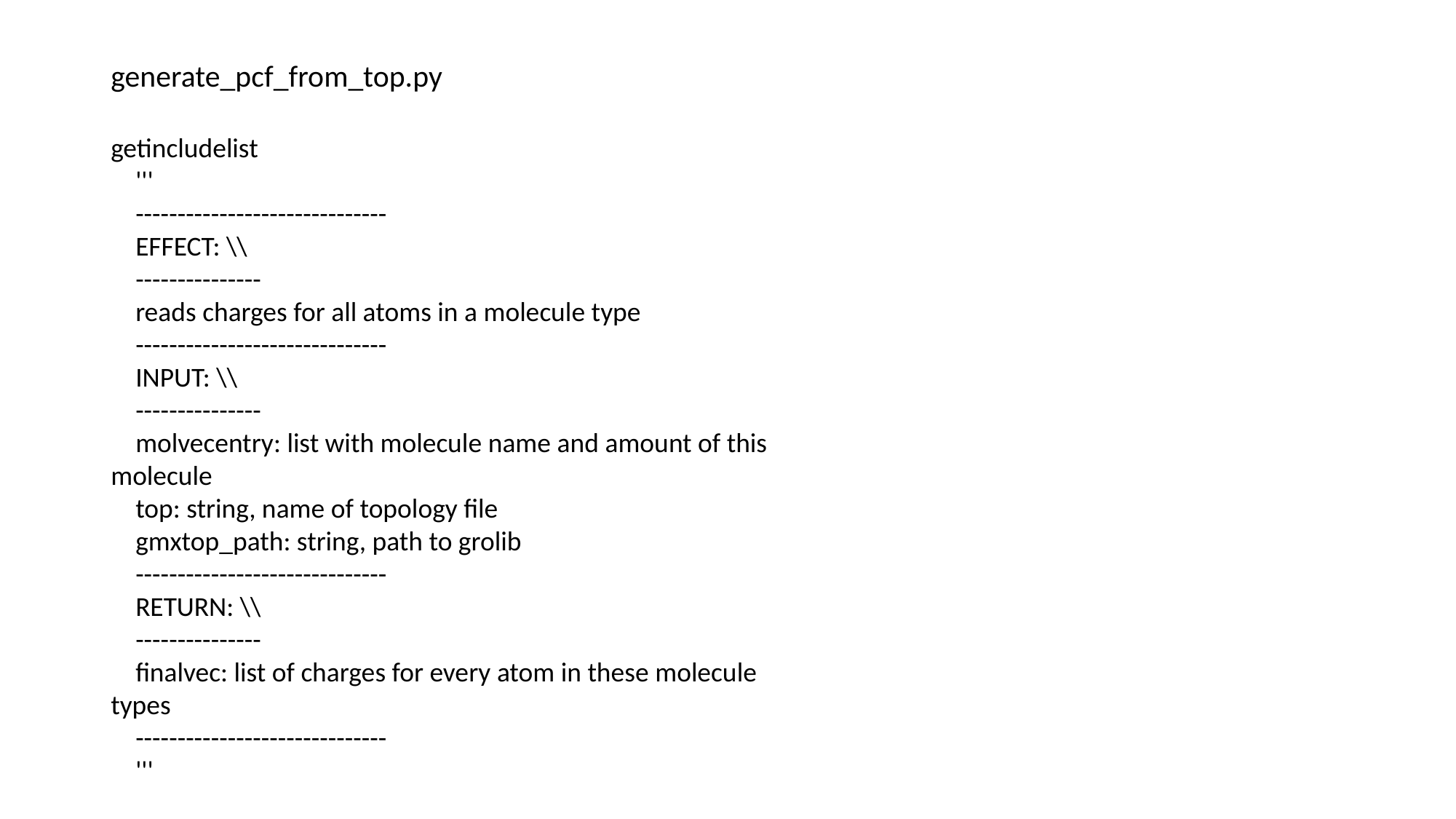

# generate_pcf_from_top.py
getincludelist
    '''
    ------------------------------
    EFFECT: \\
    ---------------
    reads charges for all atoms in a molecule type
    ------------------------------
    INPUT: \\
    ---------------
    molvecentry: list with molecule name and amount of this molecule
    top: string, name of topology file
    gmxtop_path: string, path to grolib
    ------------------------------
    RETURN: \\
    ---------------
    finalvec: list of charges for every atom in these molecule types
    ------------------------------
    '''